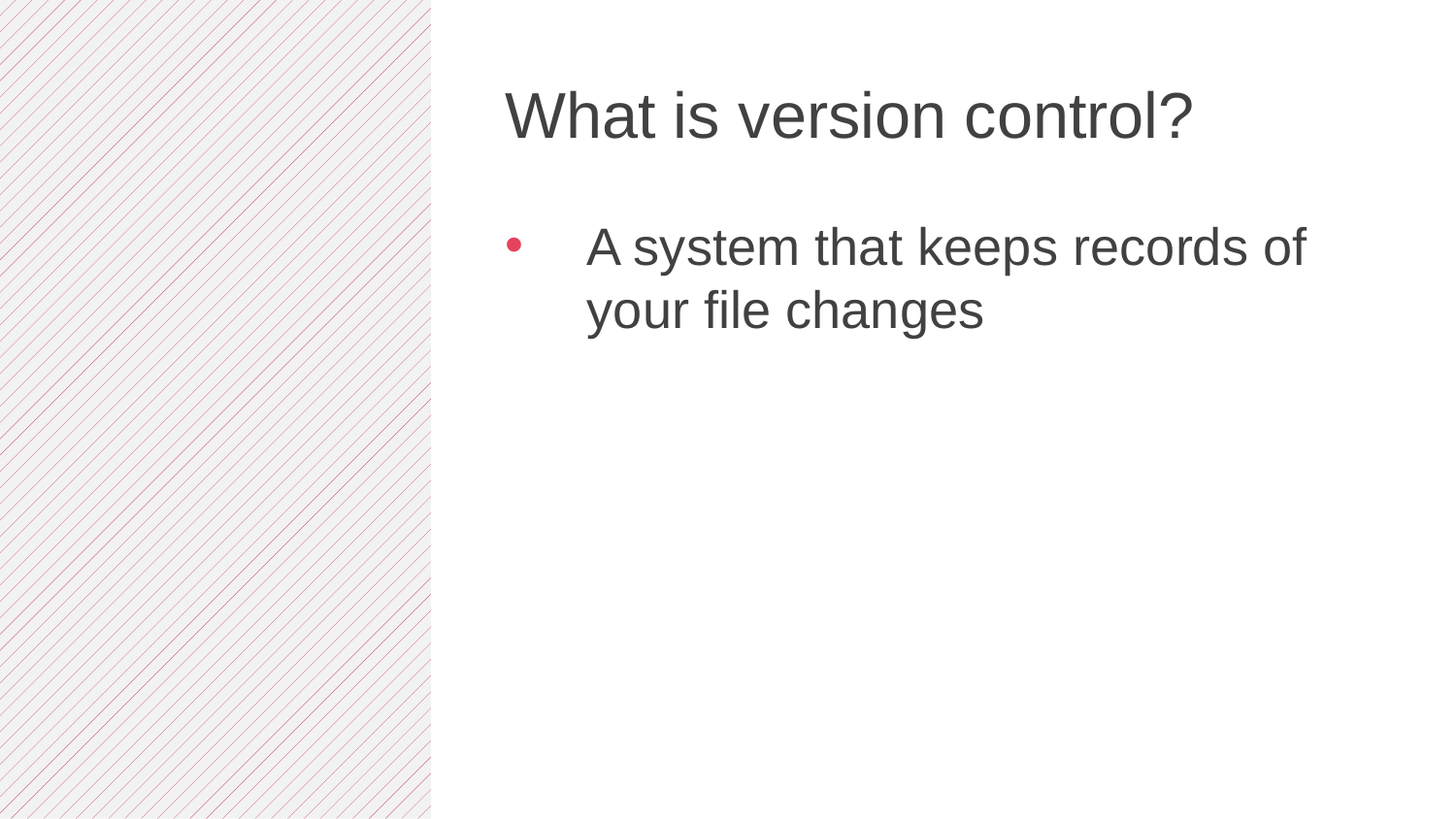

What is version control?
A system that keeps records of your file changes